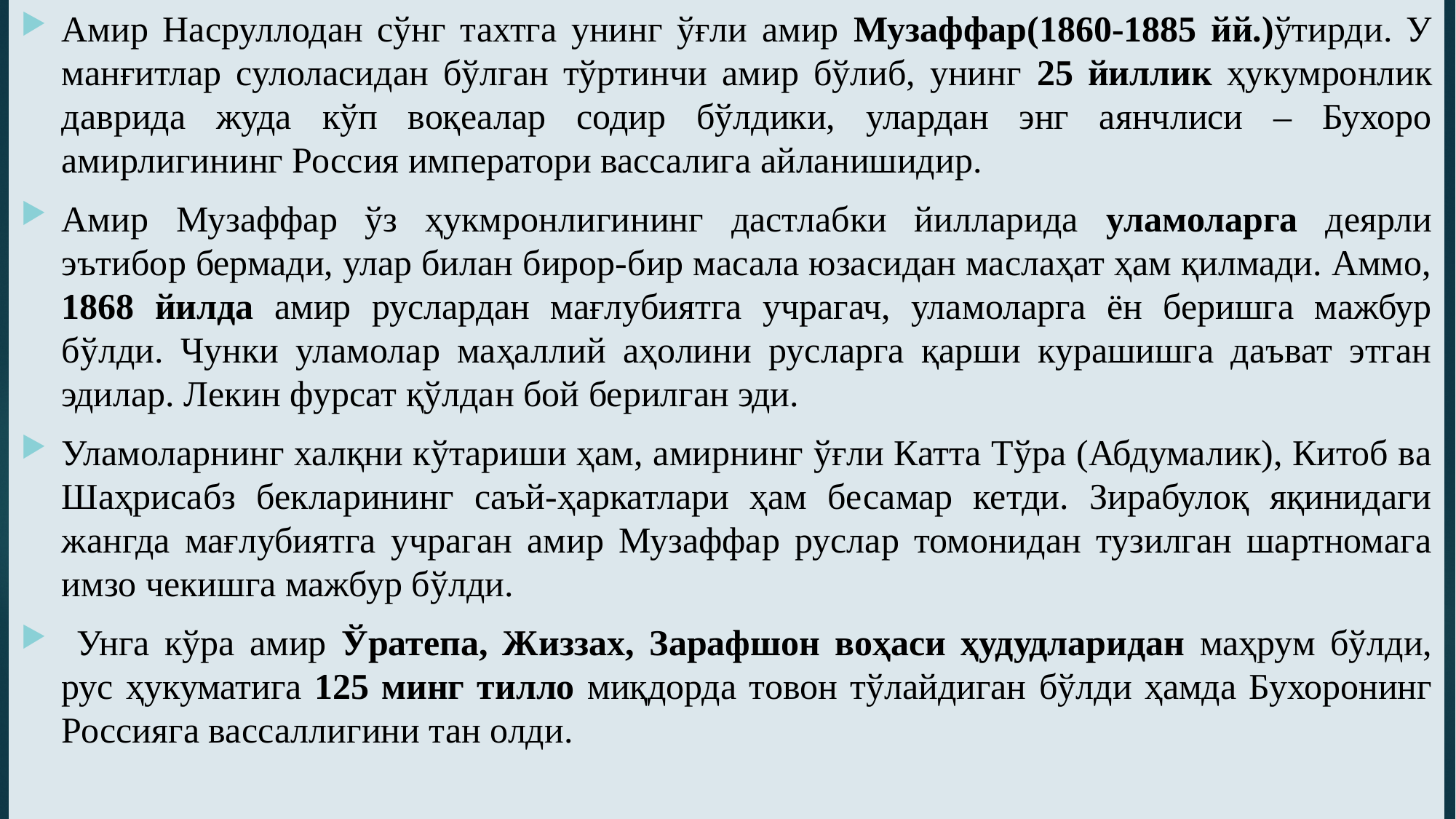

Амир Насруллодан сўнг тахтга унинг ўғли амир Музаффар(1860-1885 йй.)ўтирди. У манғитлар сулоласидан бўлган тўртинчи амир бўлиб, унинг 25 йиллик ҳукумронлик даврида жуда кўп воқеалар содир бўлдики, улардан энг аянчлиси – Бухоро амирлигининг Россия императори вассалига айланишидир.
Амир Музаффар ўз ҳукмронлигининг дастлабки йилларида уламоларга деярли эътибор бермади, улар билан бирор-бир масала юзасидан маслаҳат ҳам қилмади. Аммо, 1868 йилда амир руслардан мағлубиятга учрагач, уламоларга ён беришга мажбур бўлди. Чунки уламолар маҳаллий аҳолини русларга қарши курашишга даъват этган эдилар. Лекин фурсат қўлдан бой берилган эди.
Уламоларнинг халқни кўтариши ҳам, амирнинг ўғли Катта Тўра (Абдумалик), Китоб ва Шаҳрисабз бекларининг саъй-ҳаркатлари ҳам бесамар кетди. Зирабулоқ яқинидаги жангда мағлубиятга учраган амир Музаффар руслар томонидан тузилган шартномага имзо чекишга мажбур бўлди.
 Унга кўра амир Ўратепа, Жиззах, Зарафшон воҳаси ҳудудларидан маҳрум бўлди, рус ҳукуматига 125 минг тилло миқдорда товон тўлайдиган бўлди ҳамда Бухоронинг Россияга вассаллигини тан олди.